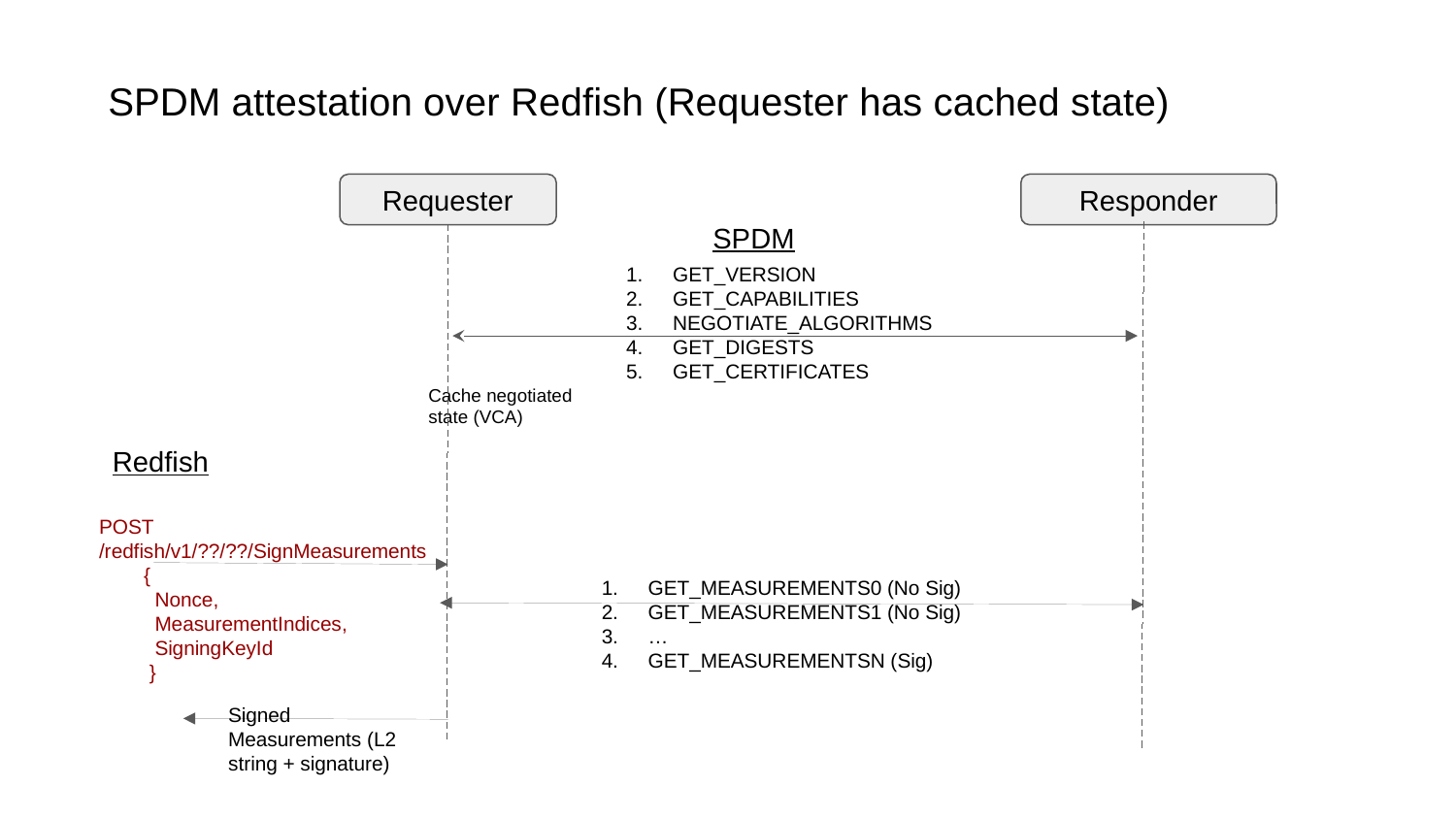

SPDM attestation over Redfish (Requester has cached state)
Responder

Requester

SPDM

GET_VERSION
GET_CAPABILITIES
NEGOTIATE_ALGORITHMS
GET_DIGESTS
GET_CERTIFICATES

Cache negotiated state (VCA)
Redfish
POST /redfish/v1/??/??/SignMeasurements
        {
          Nonce,
          MeasurementIndices,
          SigningKeyId
         }

GET_MEASUREMENTS0 (No Sig)
GET_MEASUREMENTS1 (No Sig)
…
GET_MEASUREMENTSN (Sig)

Signed Measurements (L2 string + signature)